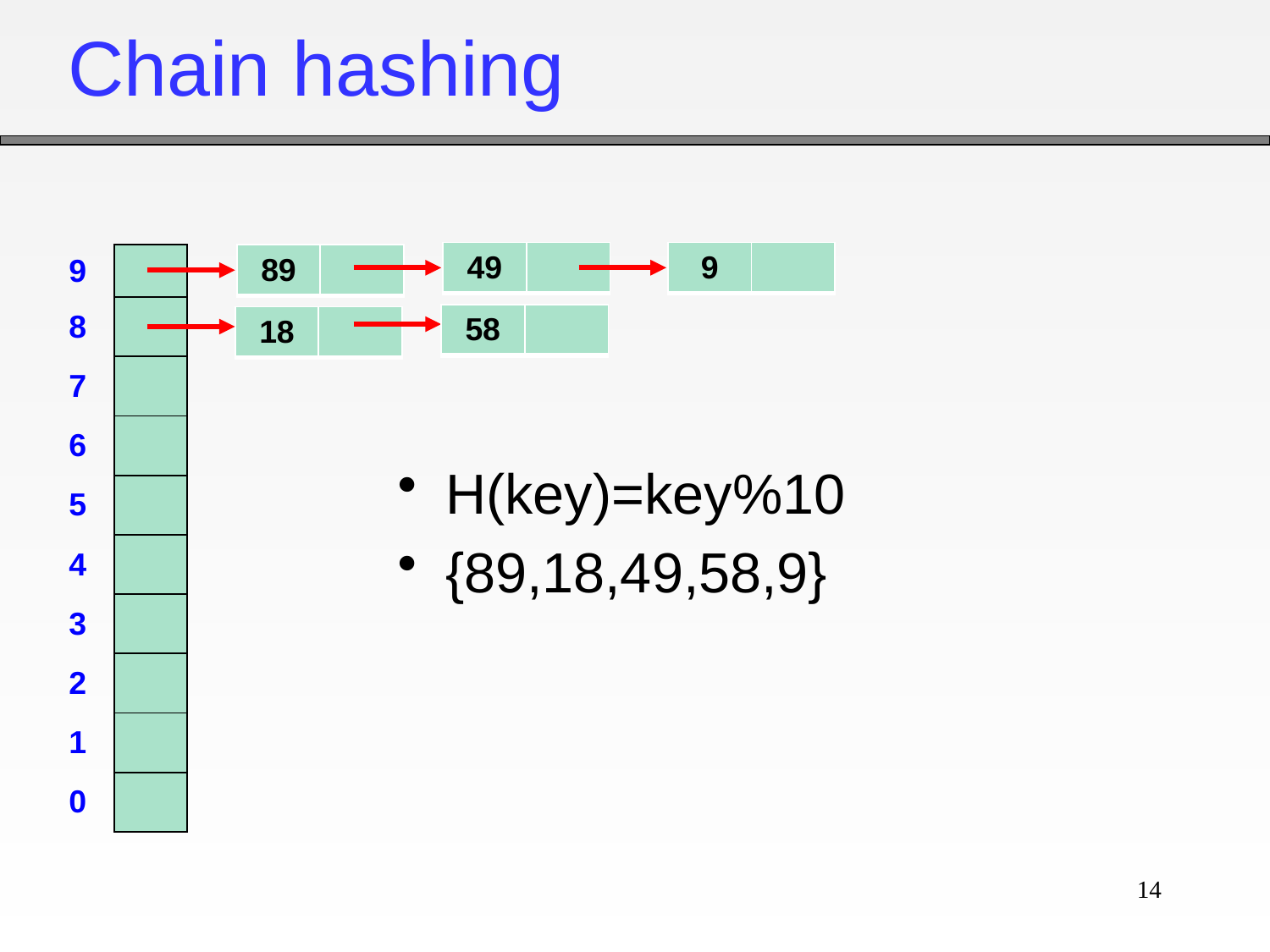

# Chain hashing
| 49 |  |
| --- | --- |
| 9 |  |
| --- | --- |
| 9 |  |
| --- | --- |
| 8 |  |
| 7 |  |
| 6 |  |
| 5 |  |
| 4 |  |
| 3 |  |
| 2 |  |
| 1 |  |
| 0 |  |
| 89 |  |
| --- | --- |
| 58 |  |
| --- | --- |
| 18 |  |
| --- | --- |
H(key)=key%10
{89,18,49,58,9}
14